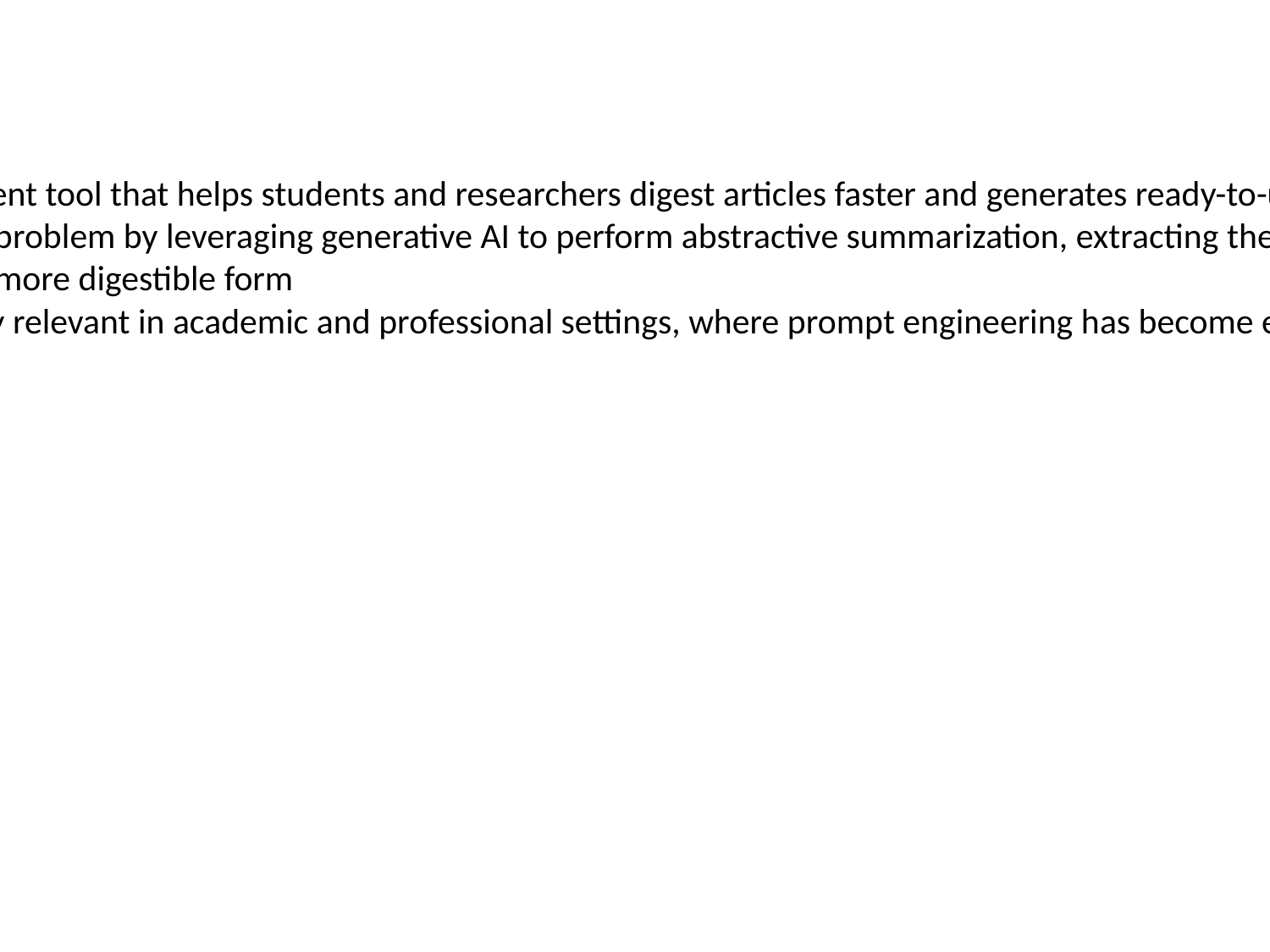

The tool is a polished, efficient tool that helps students and researchers digest articles faster and generates ready-to-use presentation slides
This project addresses that problem by leveraging generative AI to perform abstractive summarization, extracting the essential insights and
presenting them in a much more digestible form
This capability is particularly relevant in academic and professional settings, where prompt engineering has become essential to effectively guide